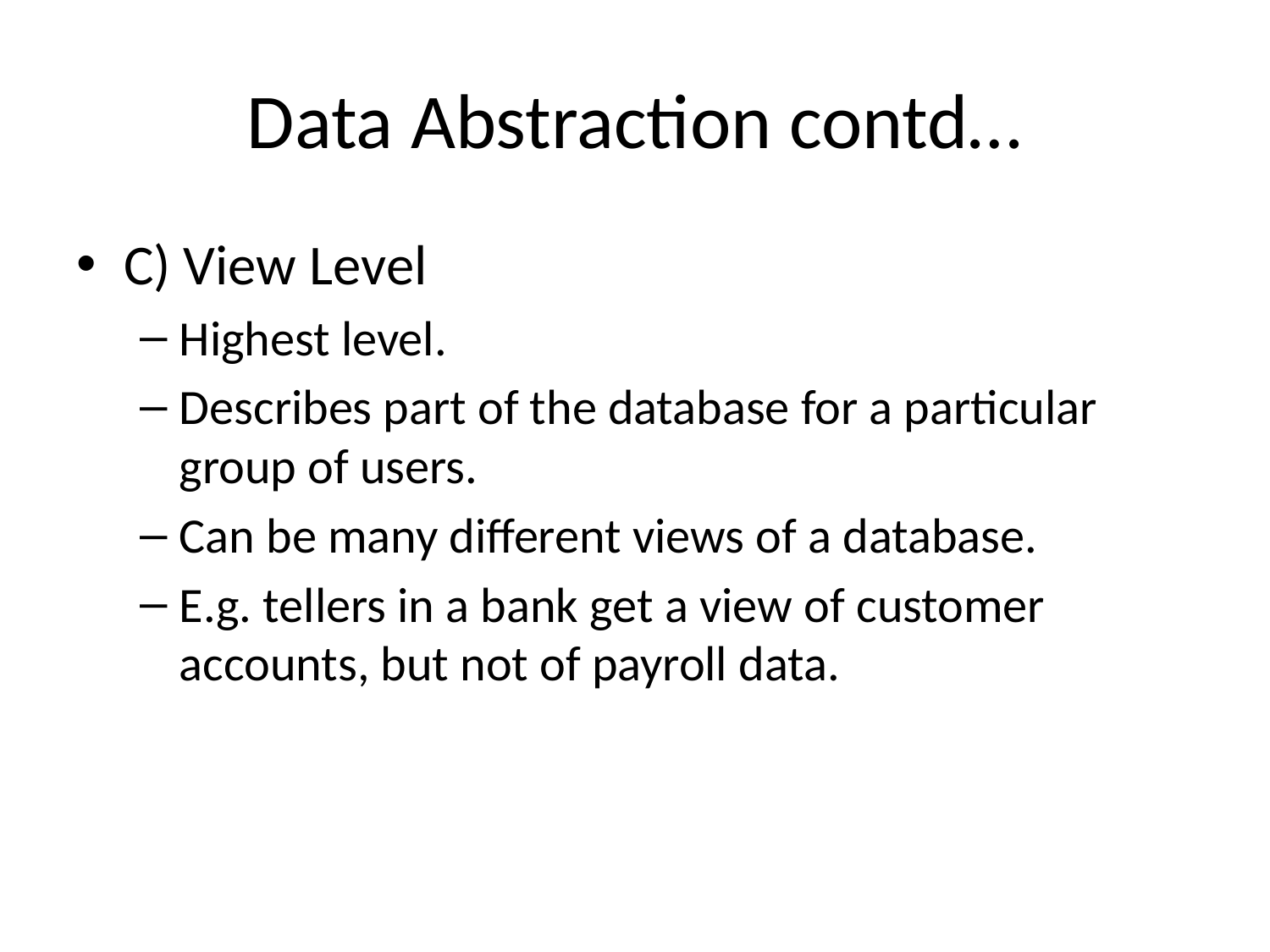

# Data Abstraction contd…
C) View Level
Highest level.
Describes part of the database for a particular group of users.
Can be many different views of a database.
E.g. tellers in a bank get a view of customer accounts, but not of payroll data.